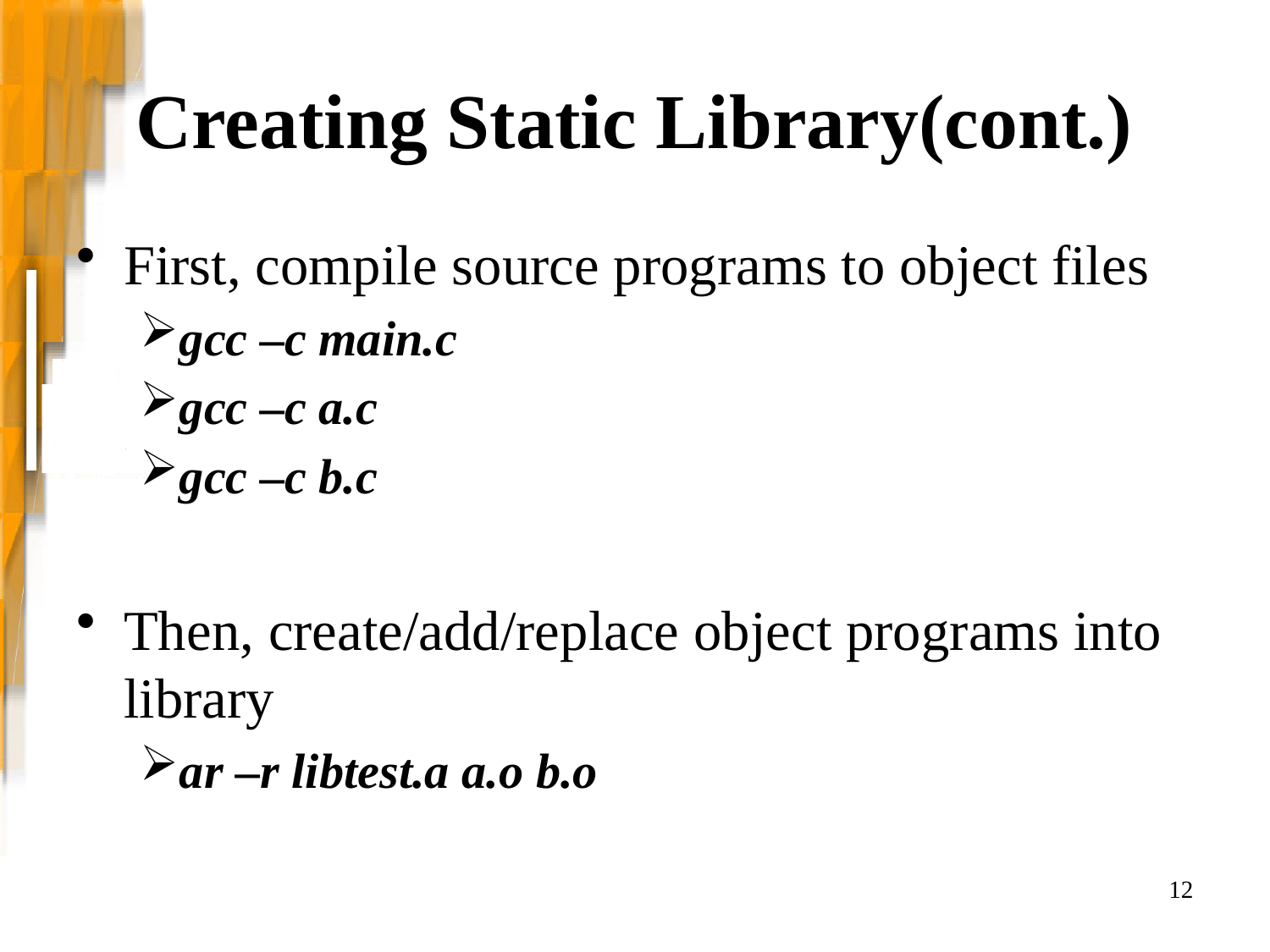

# Creating Static Library(cont.)
First, compile source programs to object files
gcc –c main.c
gcc –c a.c
gcc –c b.c

Then, create/add/replace object programs into library
ar –r libtest.a a.o b.o

12